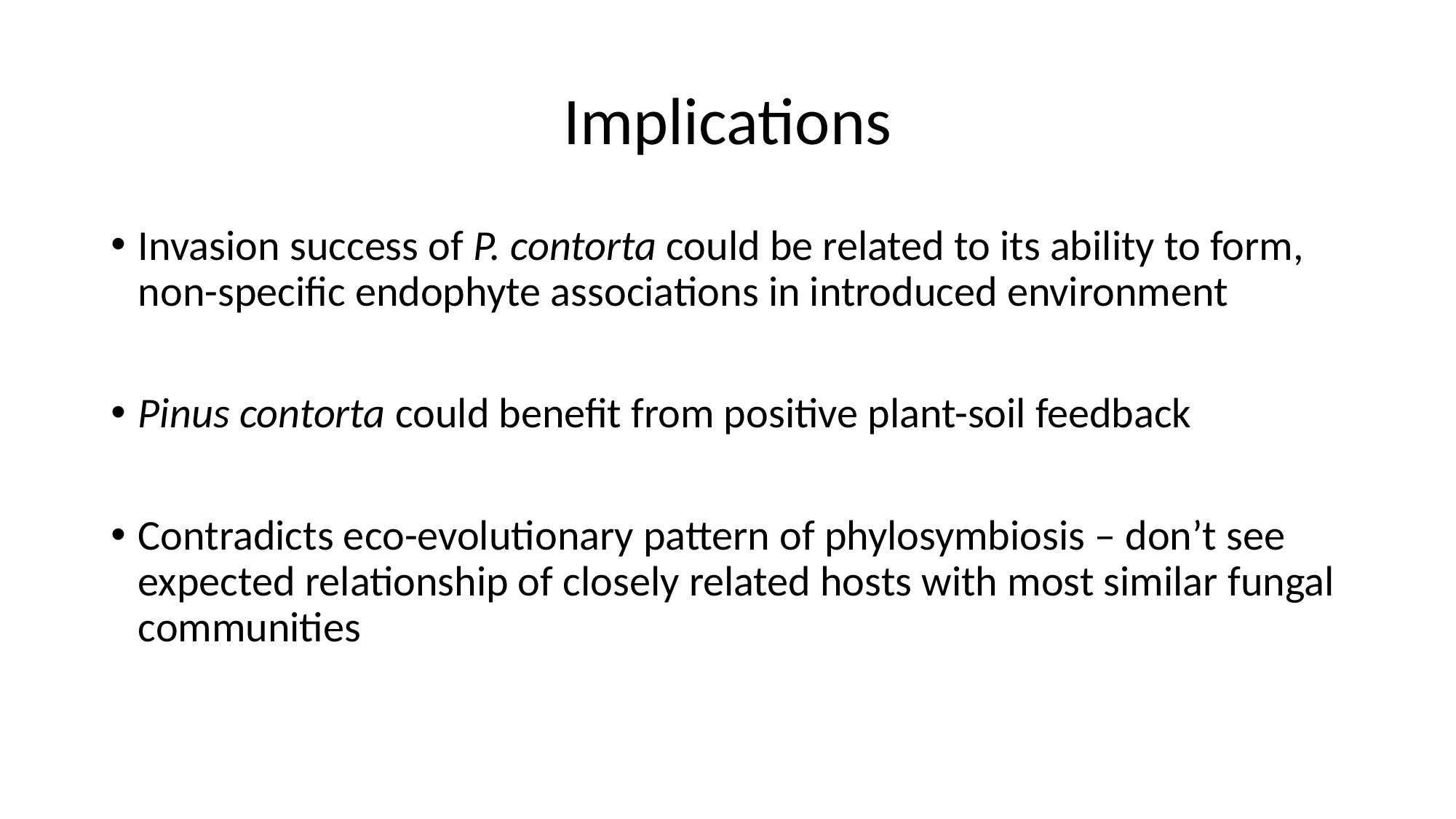

# Implications
Invasion success of P. contorta could be related to its ability to form, non-specific endophyte associations in introduced environment

Pinus contorta could benefit from positive plant-soil feedback

Contradicts eco-evolutionary pattern of phylosymbiosis – don’t see expected relationship of closely related hosts with most similar fungal communities